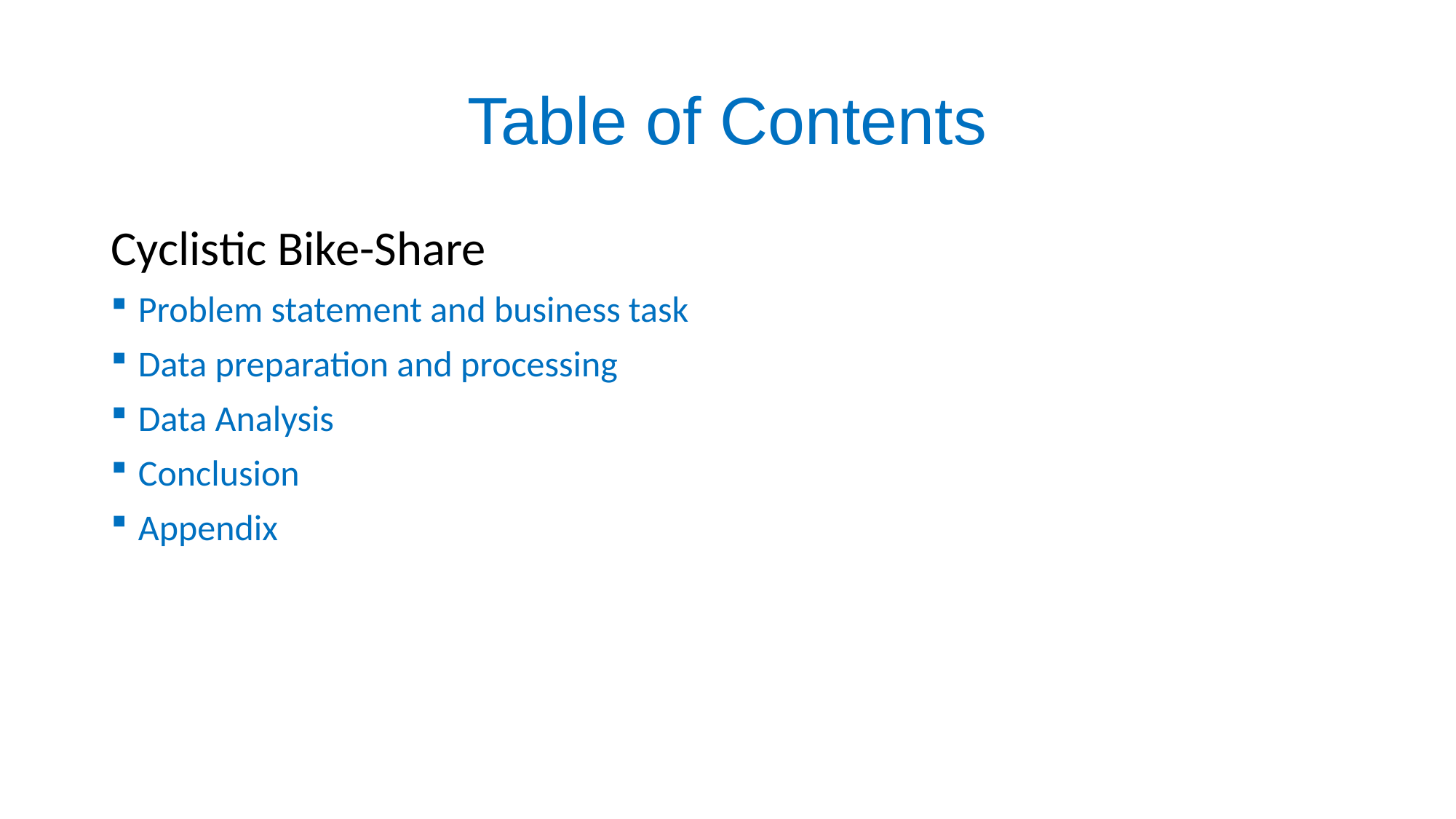

# Table of Contents
Cyclistic Bike-Share
Problem statement and business task
Data preparation and processing
Data Analysis
Conclusion
Appendix